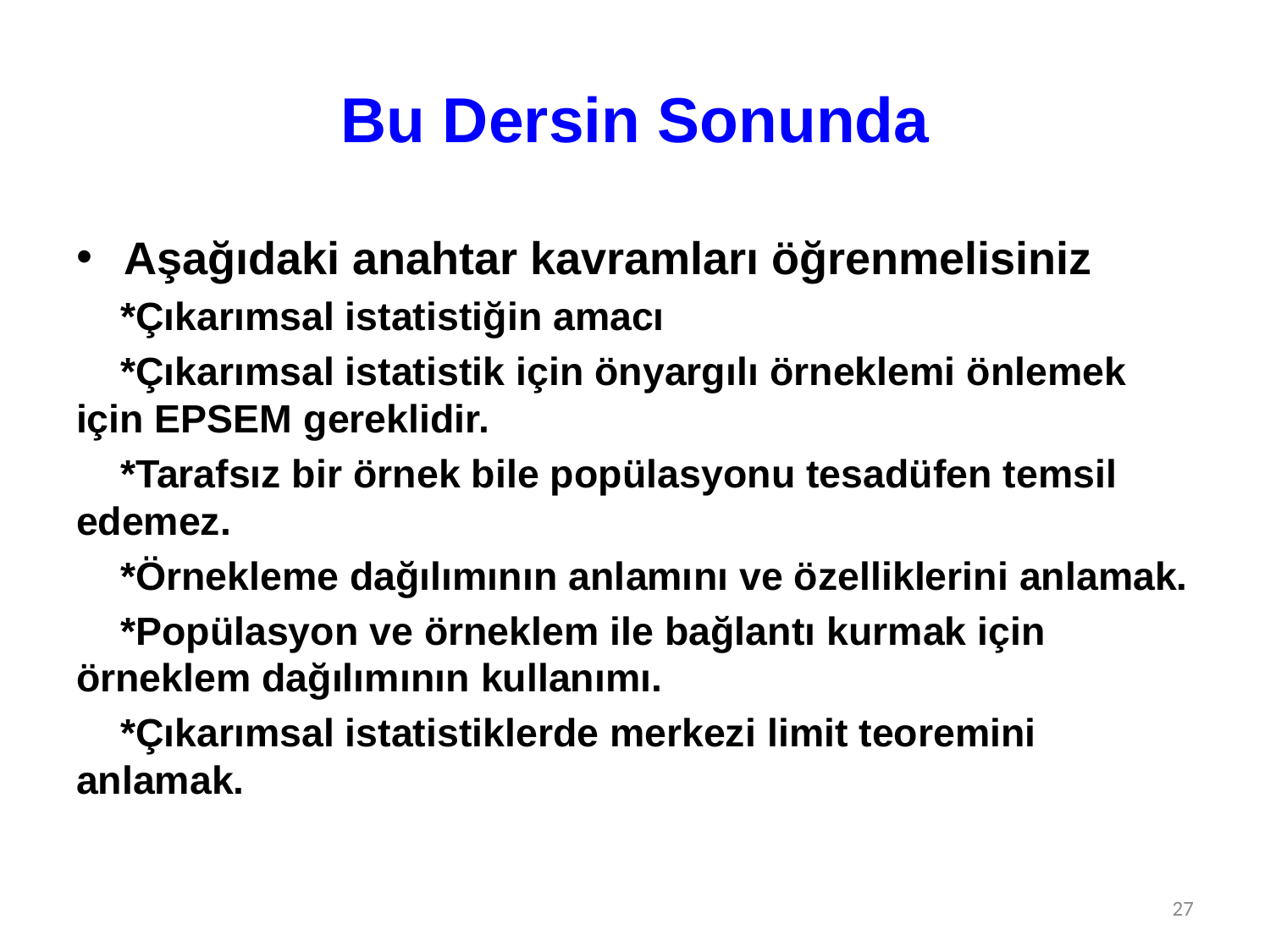

# Bu Dersin Sonunda
Aşağıdaki anahtar kavramları öğrenmelisiniz
    *Çıkarımsal istatistiğin amacı
    *Çıkarımsal istatistik için önyargılı örneklemi önlemek için EPSEM gereklidir.
    *Tarafsız bir örnek bile popülasyonu tesadüfen temsil edemez.
    *Örnekleme dağılımının anlamını ve özelliklerini anlamak.
    *Popülasyon ve örneklem ile bağlantı kurmak için örneklem dağılımının kullanımı.
    *Çıkarımsal istatistiklerde merkezi limit teoremini anlamak.
27